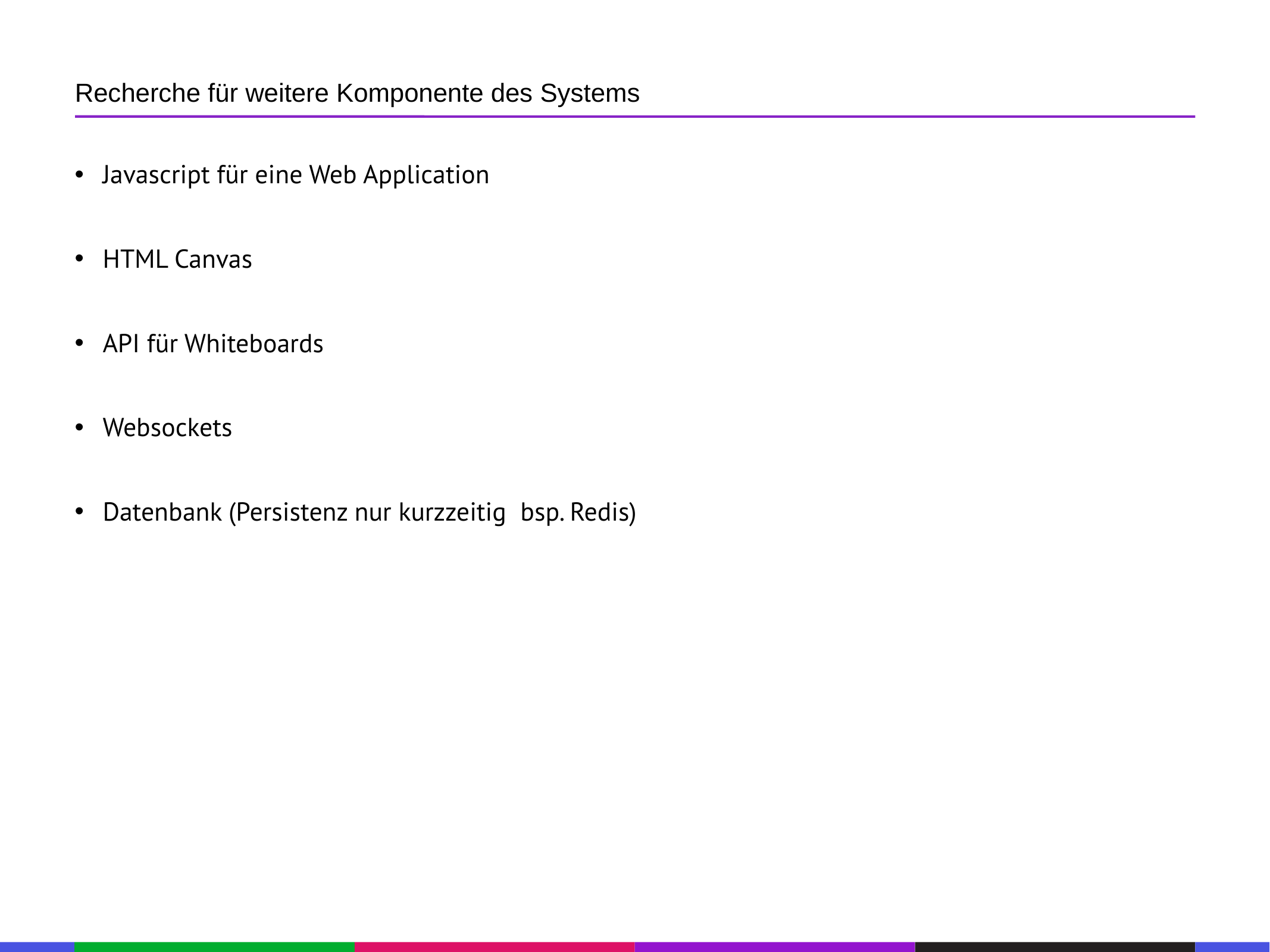

67
Recherche für weitere Komponente des Systems
53

21
Javascript für eine Web Application

HTML Canvas

API für Whiteboards

Websockets

Datenbank (Persistenz nur kurzzeitig  bsp. Redis)

53
21
53
21
53
21
53
21
53
21
53
21
53
21
53

133
21
133
21
133
21
133
21
133
21
133